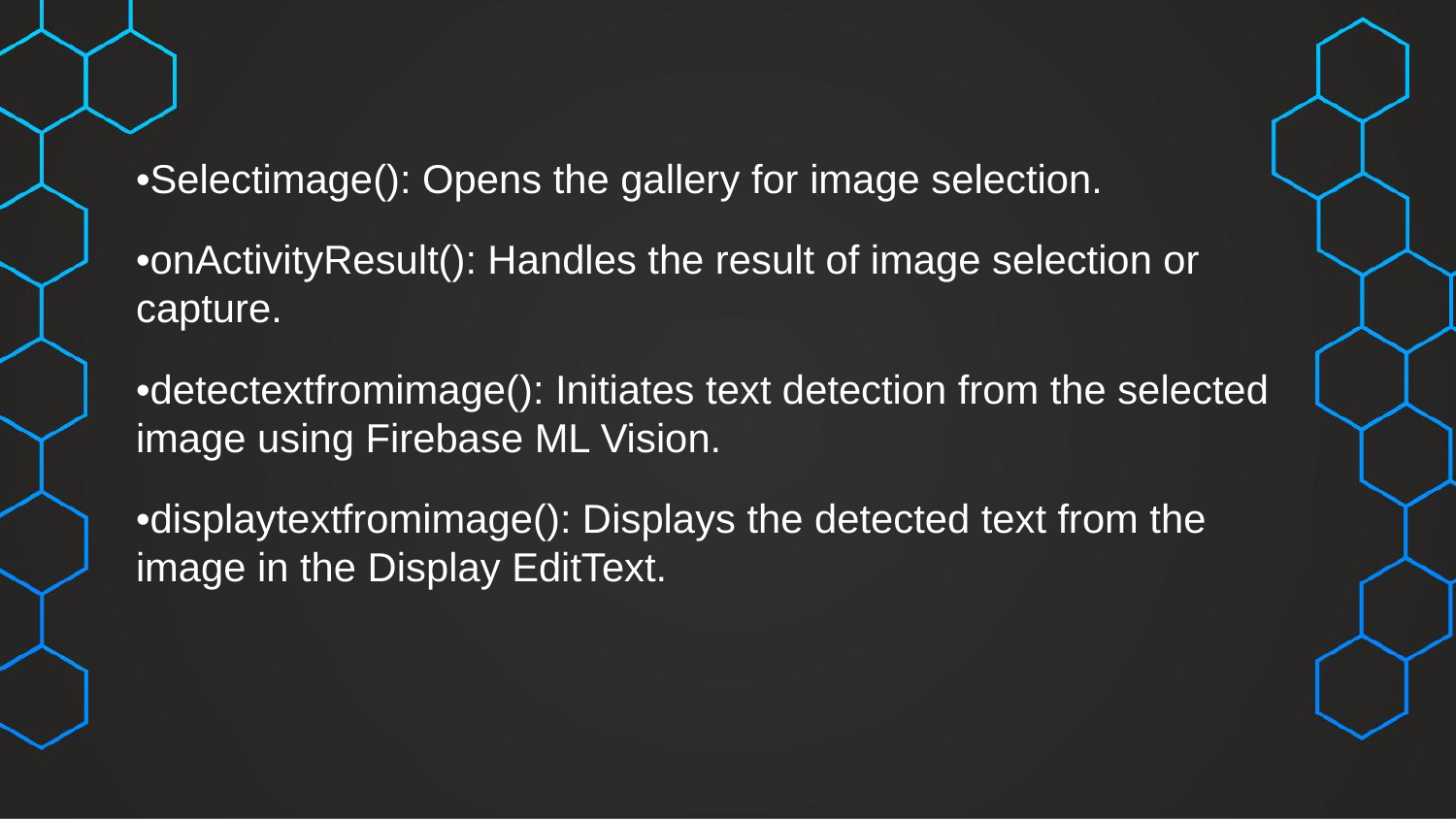

#
•Selectimage(): Opens the gallery for image selection.
•onActivityResult(): Handles the result of image selection or capture.
•detectextfromimage(): Initiates text detection from the selected image using Firebase ML Vision.
•displaytextfromimage(): Displays the detected text from the image in the Display EditText.